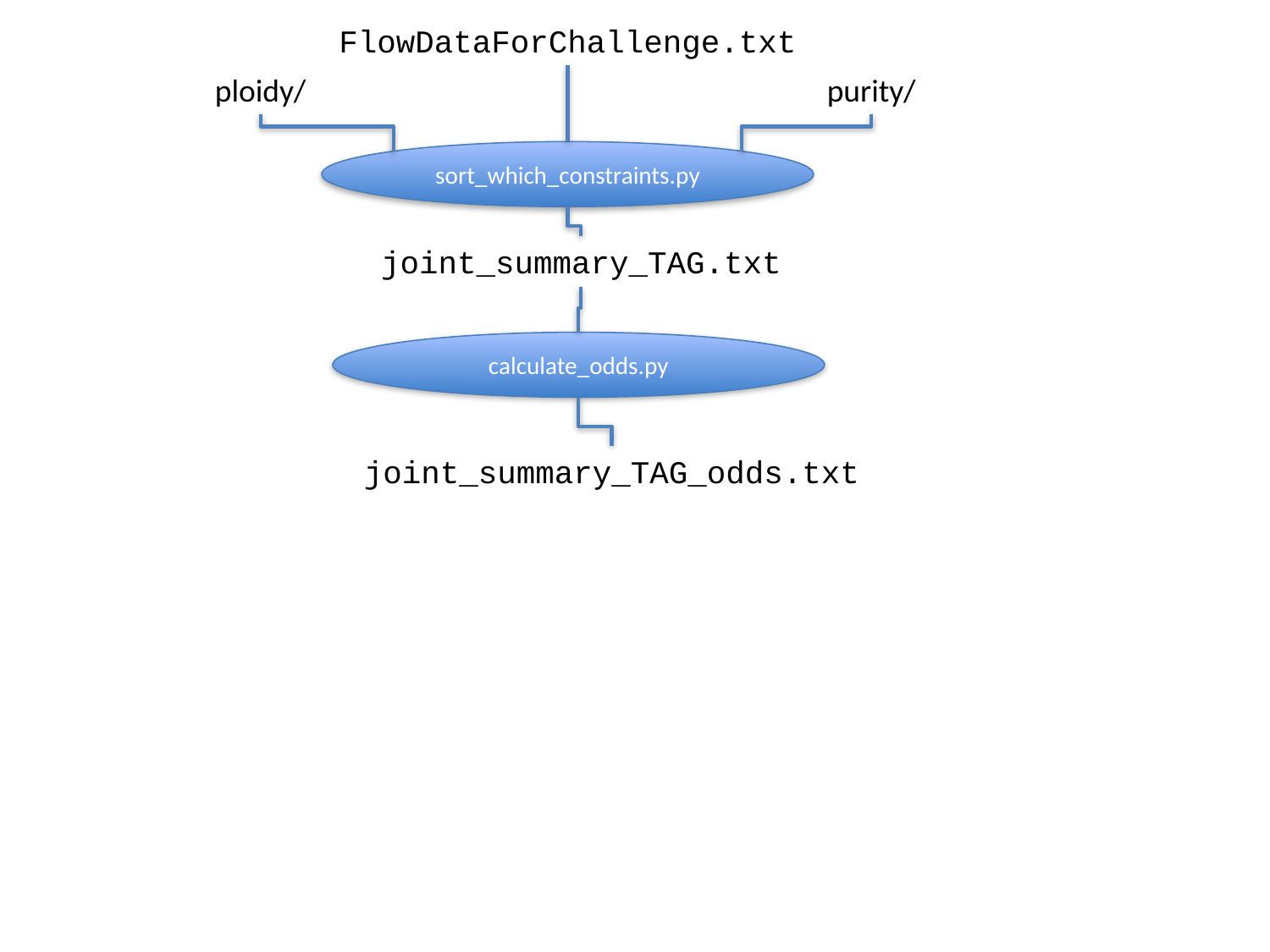

FlowDataForChallenge.txt
ploidy/
purity/
sort_which_constraints.py
joint_summary_TAG.txt
calculate_odds.py
joint_summary_TAG_odds.txt